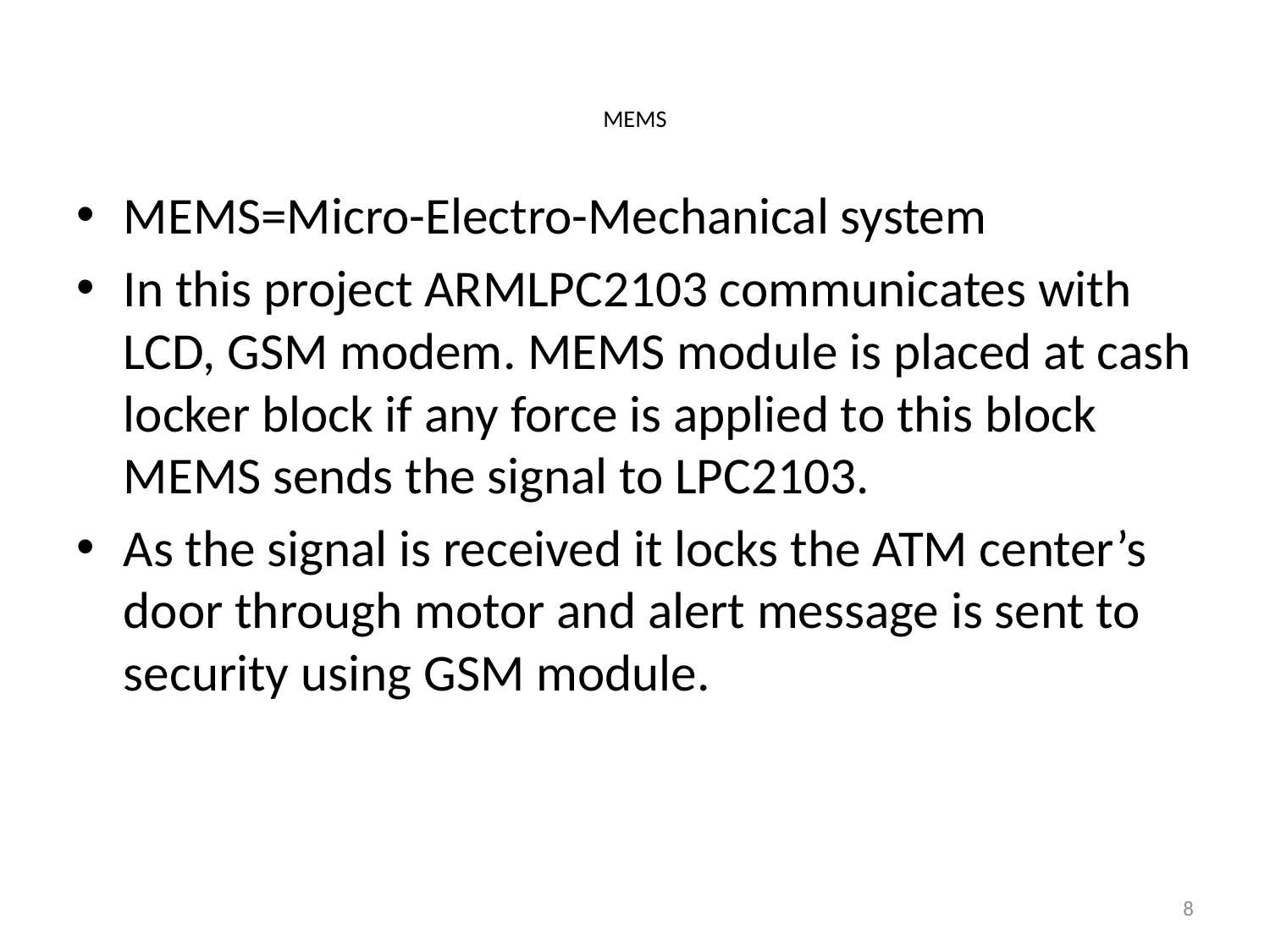

# MEMS
MEMS=Micro-Electro-Mechanical system
In this project ARMLPC2103 communicates with LCD, GSM modem. MEMS module is placed at cash locker block if any force is applied to this block MEMS sends the signal to LPC2103.
As the signal is received it locks the ATM center’s door through motor and alert message is sent to security using GSM module.

8